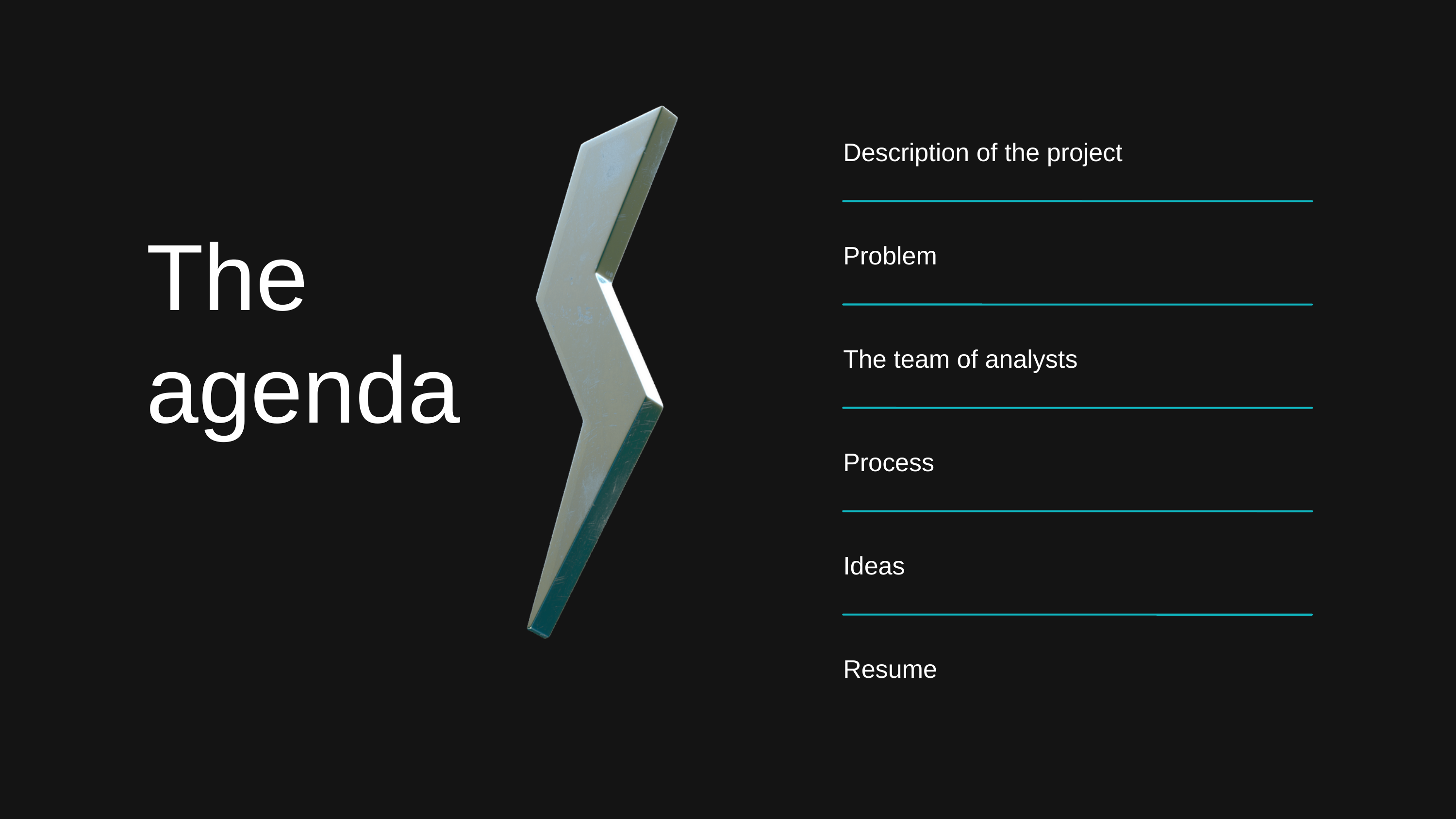

Description of the project

Problem

The team of analysts

Process

Ideas

Resume
The agenda